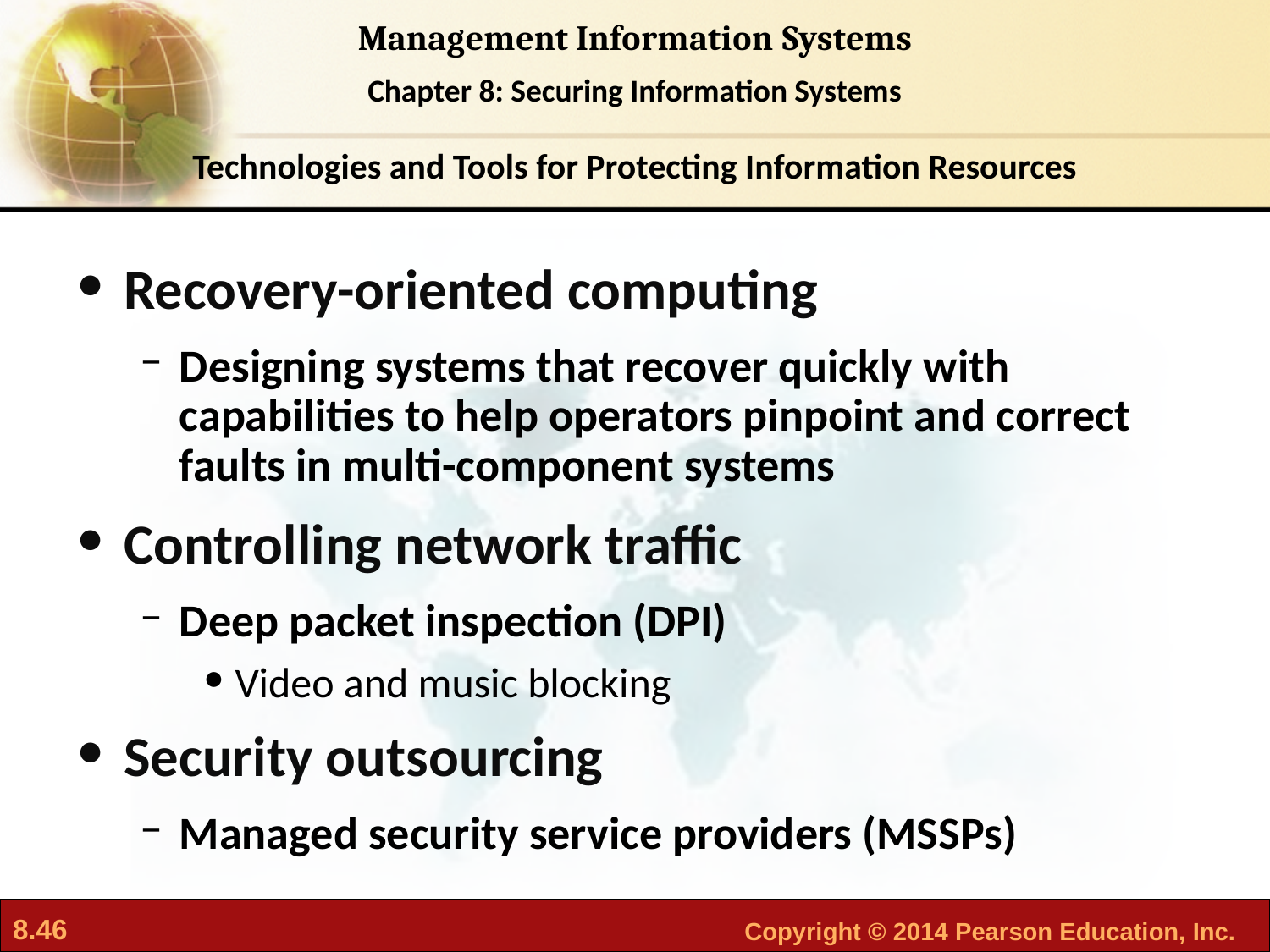

Technologies and Tools for Protecting Information Resources
Recovery-oriented computing
Designing systems that recover quickly with capabilities to help operators pinpoint and correct  faults in multi-component systems
Controlling network traffic
Deep packet inspection (DPI)
Video and music blocking
Security outsourcing
Managed security service providers (MSSPs)